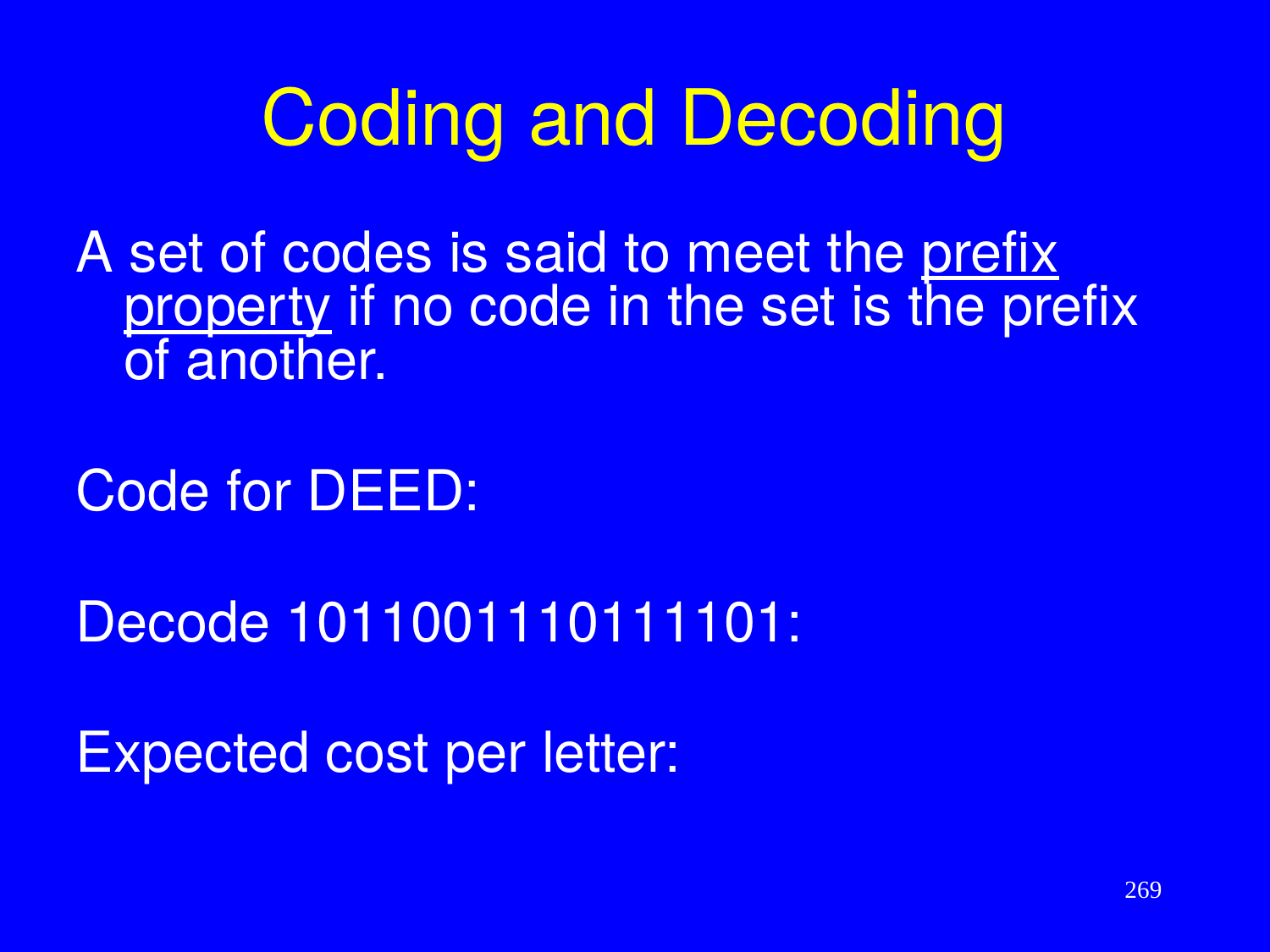

# Coding and Decoding
A set of codes is said to meet the prefix property if no code in the set is the prefix of another.

Code for DEED:

Decode 1011001110111101:

Expected cost per letter:
269